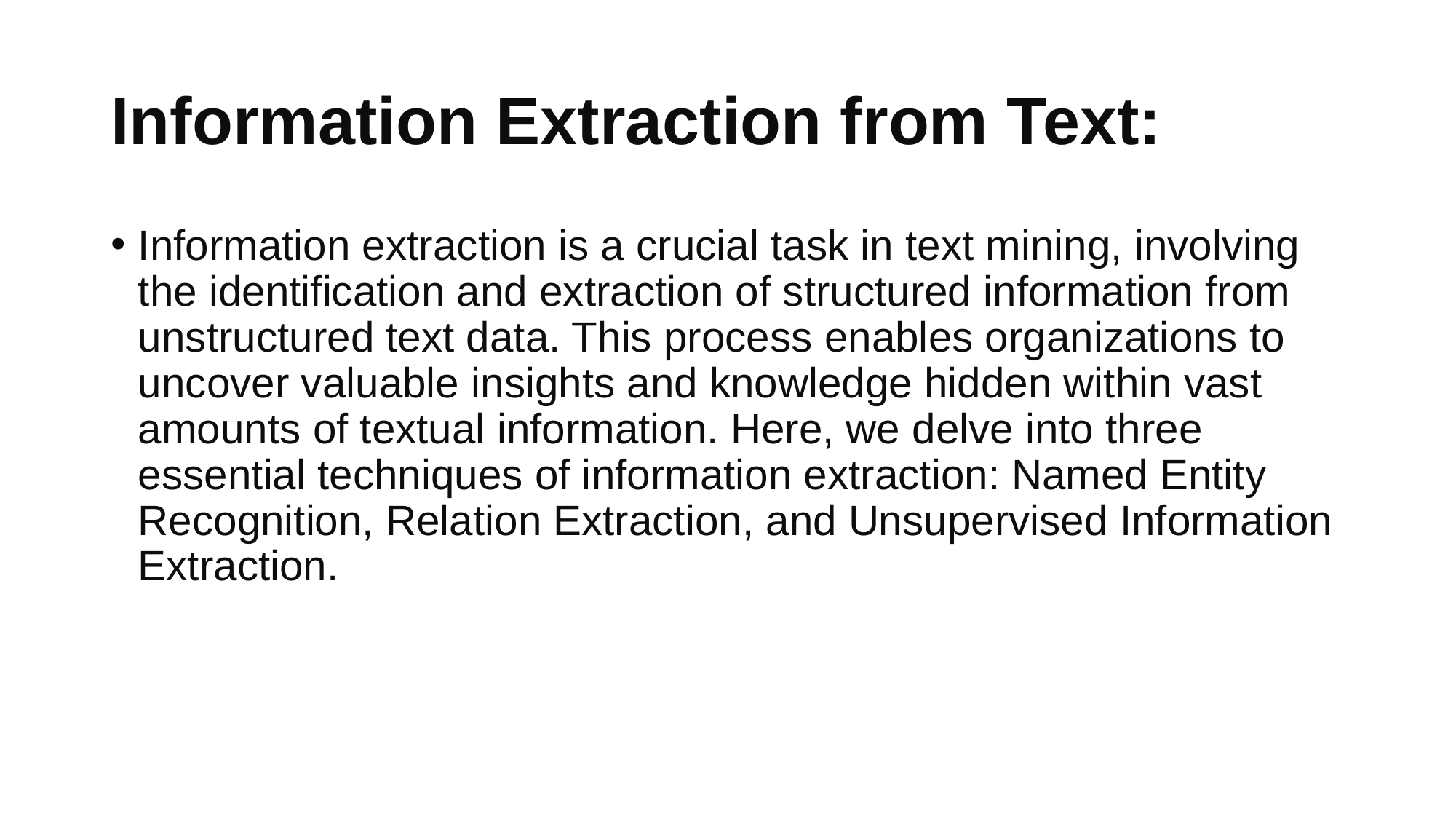

# Information Extraction from Text:
Information extraction is a crucial task in text mining, involving the identification and extraction of structured information from unstructured text data. This process enables organizations to uncover valuable insights and knowledge hidden within vast amounts of textual information. Here, we delve into three essential techniques of information extraction: Named Entity Recognition, Relation Extraction, and Unsupervised Information Extraction.